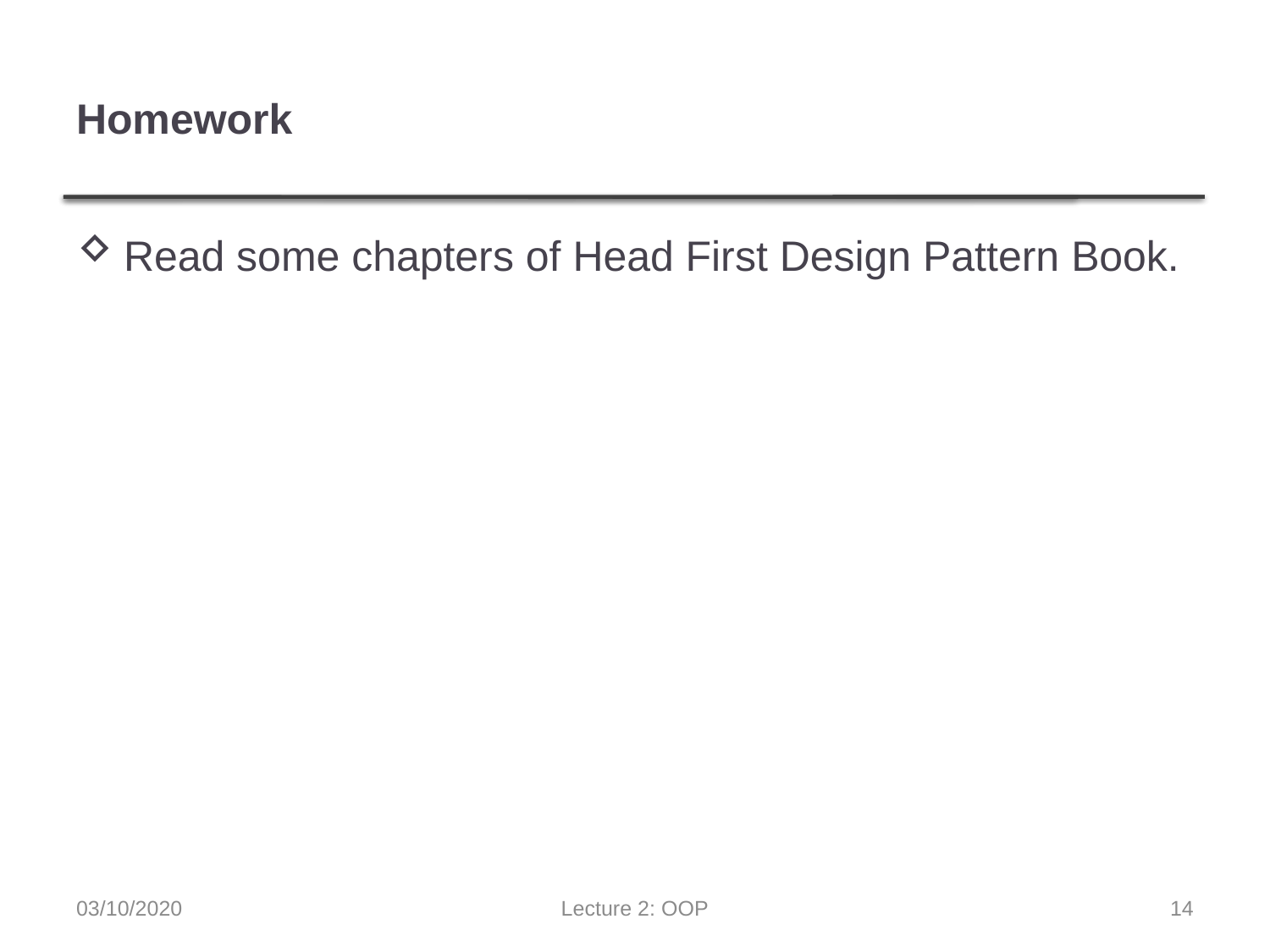

# Homework
Read some chapters of Head First Design Pattern Book.
03/10/2020
Lecture 2: OOP
14